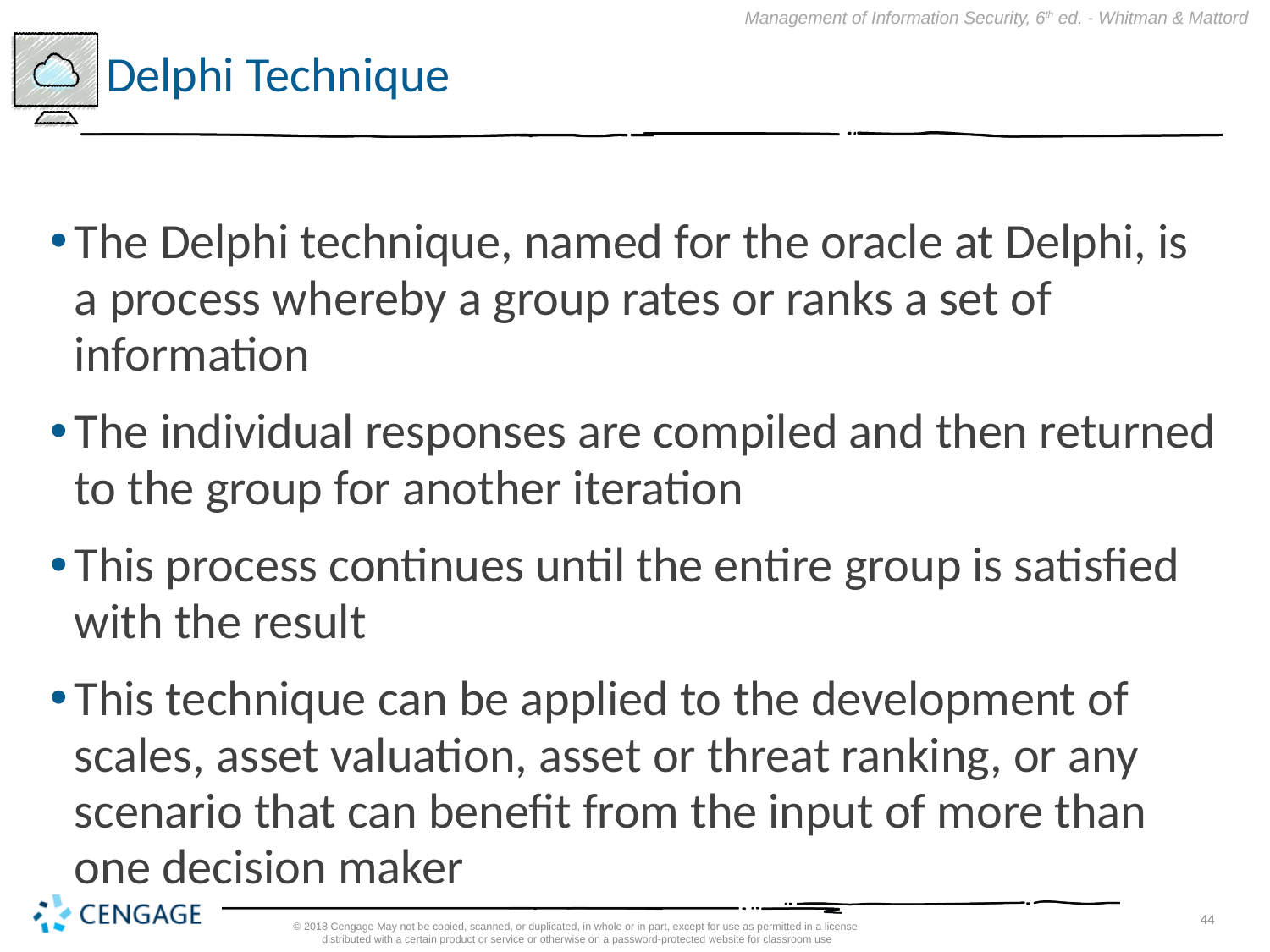

# Delphi Technique
The Delphi technique, named for the oracle at Delphi, is a process whereby a group rates or ranks a set of information
The individual responses are compiled and then returned to the group for another iteration
This process continues until the entire group is satisfied with the result
This technique can be applied to the development of scales, asset valuation, asset or threat ranking, or any scenario that can benefit from the input of more than one decision maker